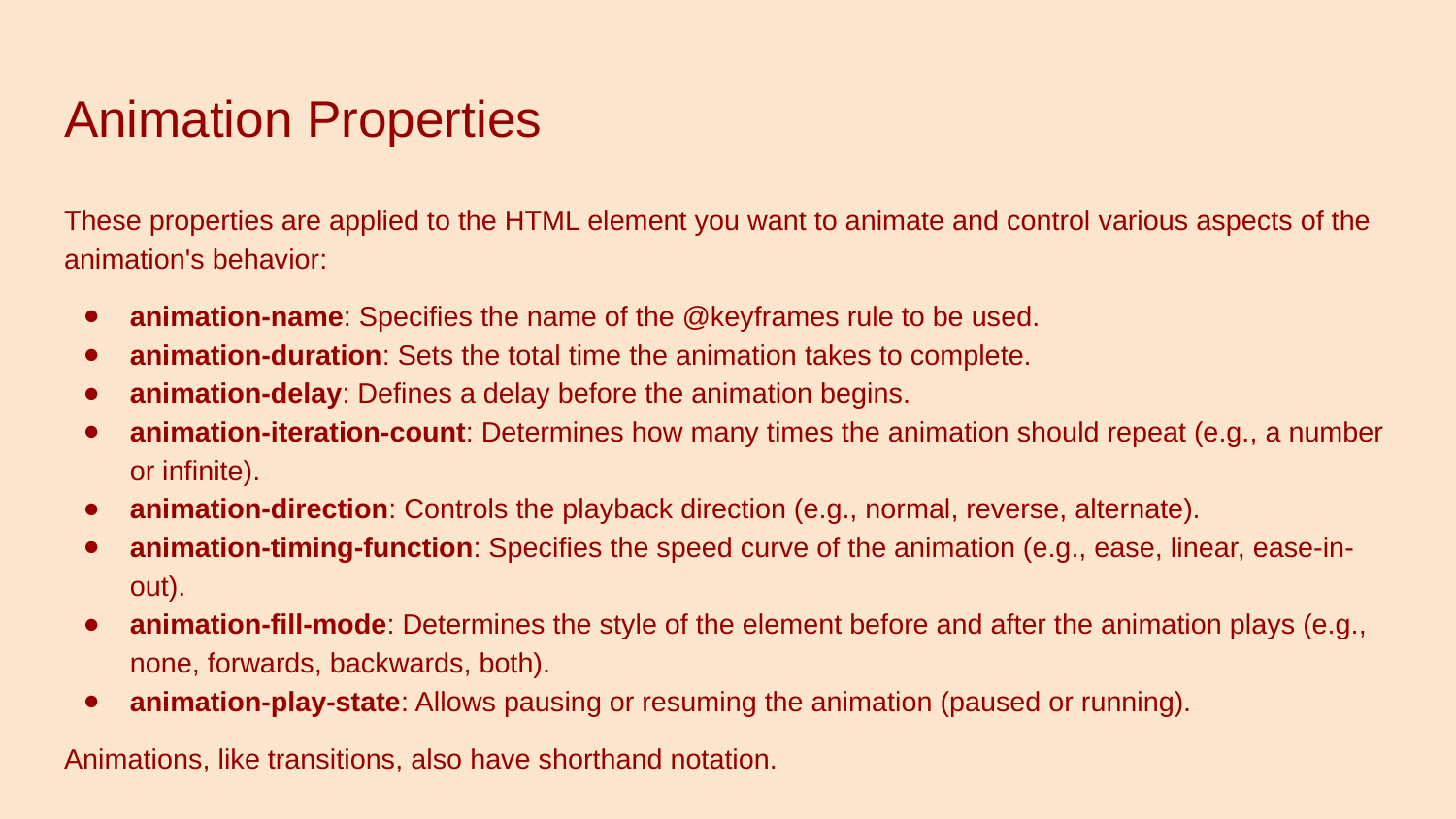

# Animation Properties
These properties are applied to the HTML element you want to animate and control various aspects of the animation's behavior:
animation-name: Specifies the name of the @keyframes rule to be used.
animation-duration: Sets the total time the animation takes to complete.
animation-delay: Defines a delay before the animation begins.
animation-iteration-count: Determines how many times the animation should repeat (e.g., a number or infinite).
animation-direction: Controls the playback direction (e.g., normal, reverse, alternate).
animation-timing-function: Specifies the speed curve of the animation (e.g., ease, linear, ease-in-out).
animation-fill-mode: Determines the style of the element before and after the animation plays (e.g., none, forwards, backwards, both).
animation-play-state: Allows pausing or resuming the animation (paused or running).
Animations, like transitions, also have shorthand notation.